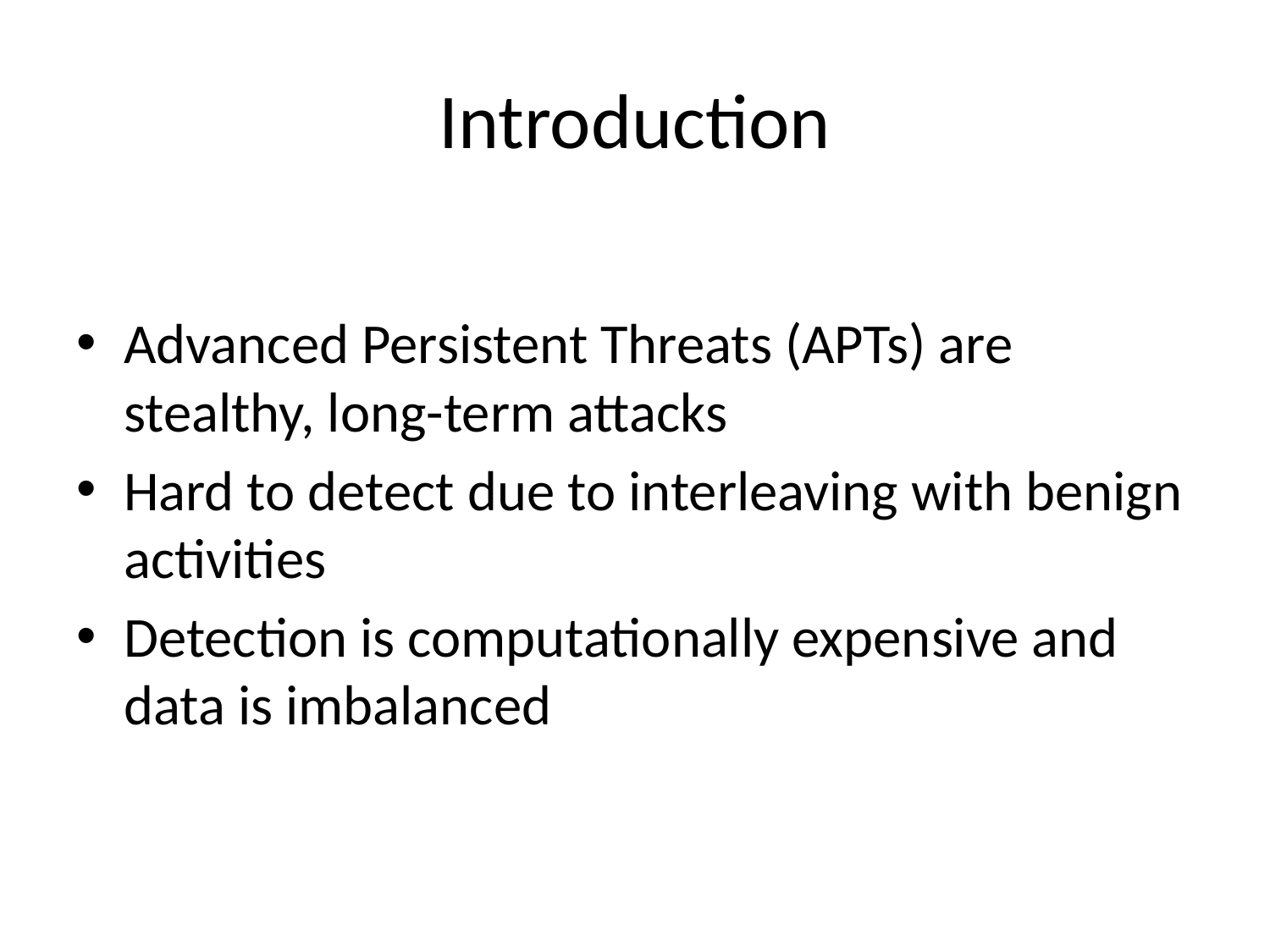

# Introduction

Advanced Persistent Threats (APTs) are stealthy, long-term attacks
Hard to detect due to interleaving with benign activities
Detection is computationally expensive and data is imbalanced